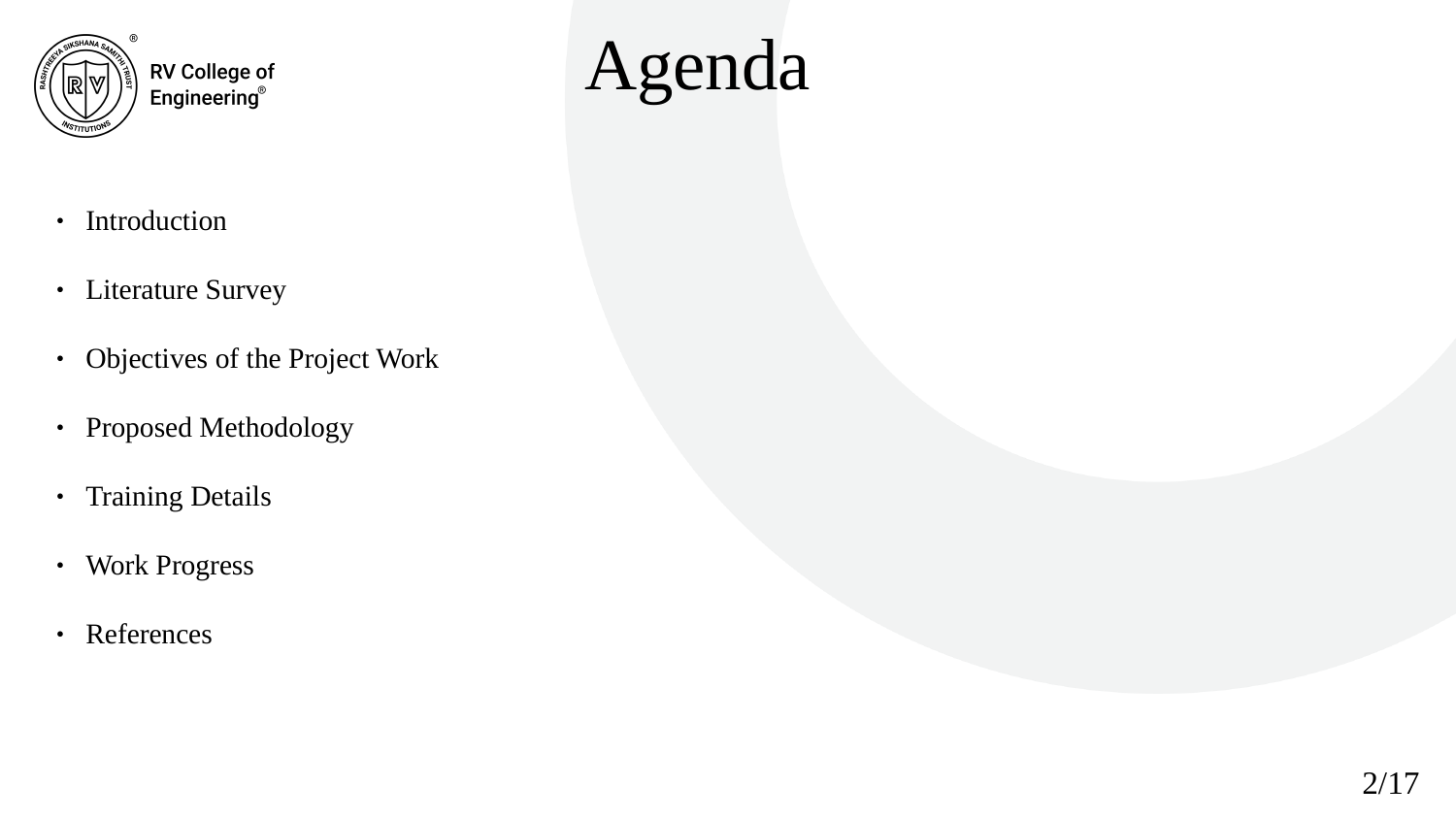

# Agenda
Introduction
Literature Survey
Objectives of the Project Work
Proposed Methodology
Training Details
Work Progress
References

2/17